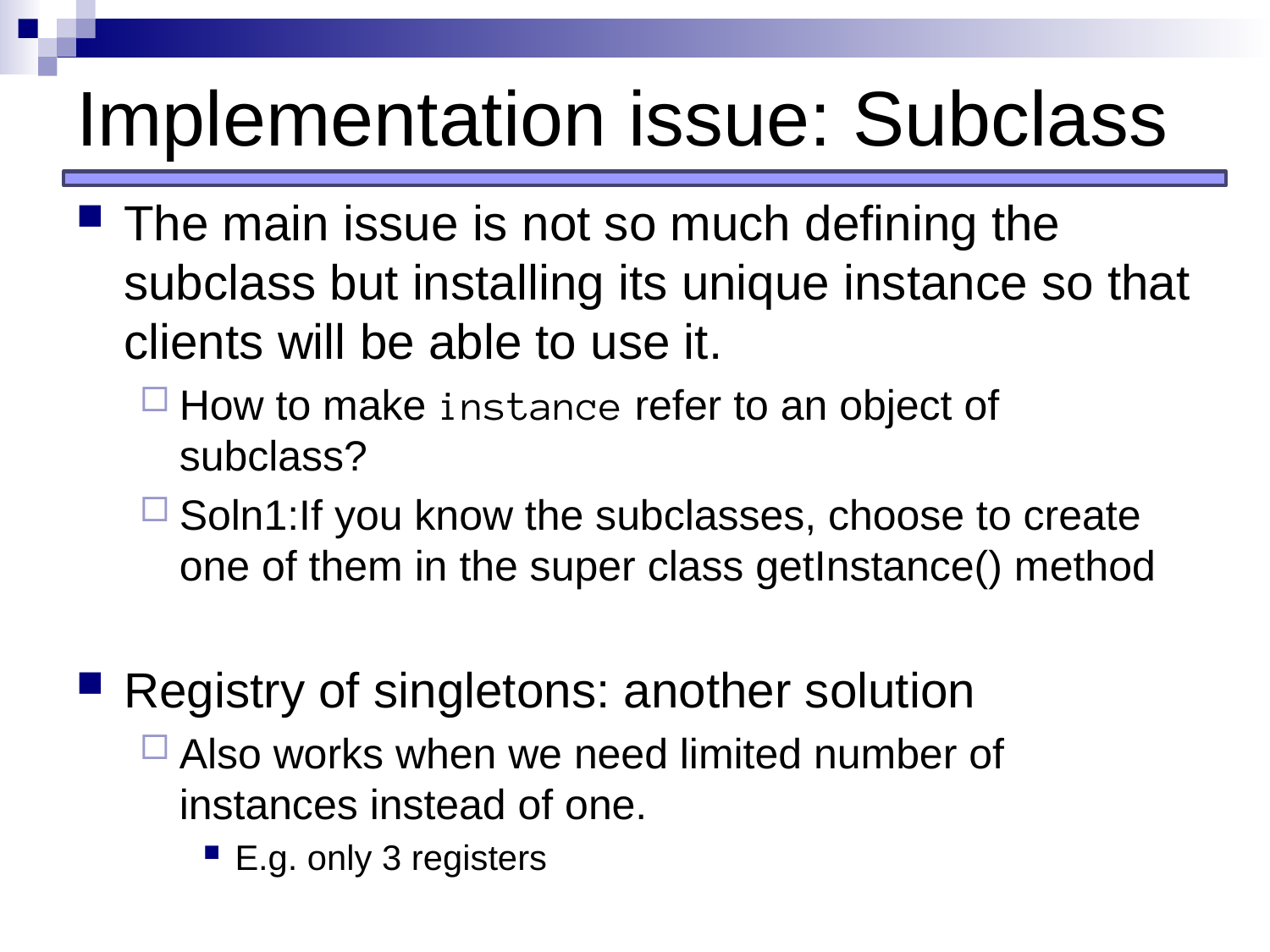

# Implementation issue: Subclass
The main issue is not so much defining the subclass but installing its unique instance so that clients will be able to use it.
How to make instance refer to an object of subclass?
Soln1:If you know the subclasses, choose to create one of them in the super class getInstance() method

Registry of singletons: another solution
Also works when we need limited number of instances instead of one.
E.g. only 3 registers